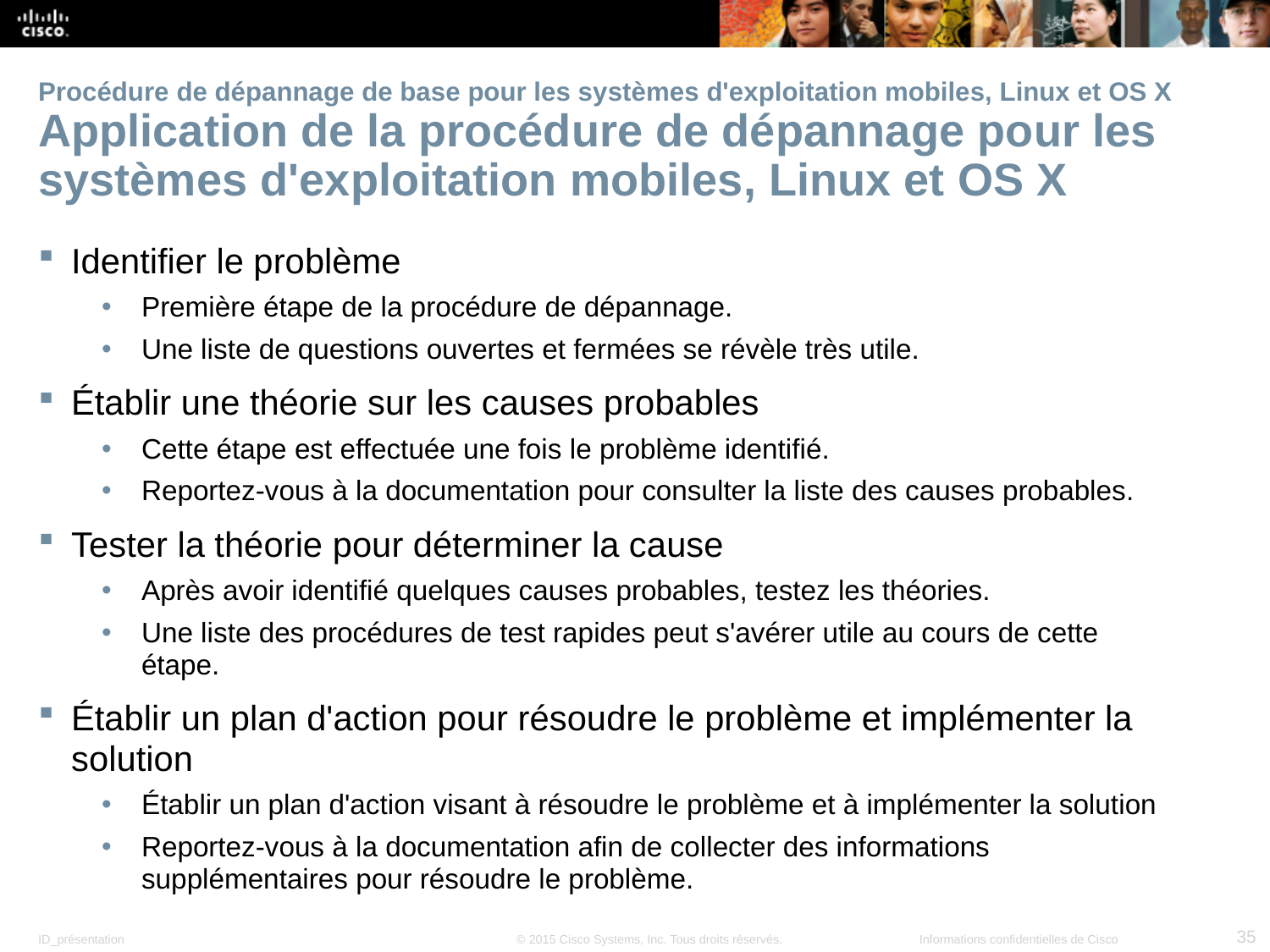

# Procédure de dépannage de base pour les systèmes d'exploitation mobiles, Linux et OS X Application de la procédure de dépannage pour les systèmes d'exploitation mobiles, Linux et OS X
Identifier le problème
Première étape de la procédure de dépannage.
Une liste de questions ouvertes et fermées se révèle très utile.
Établir une théorie sur les causes probables
Cette étape est effectuée une fois le problème identifié.
Reportez-vous à la documentation pour consulter la liste des causes probables.
Tester la théorie pour déterminer la cause
Après avoir identifié quelques causes probables, testez les théories.
Une liste des procédures de test rapides peut s'avérer utile au cours de cette étape.
Établir un plan d'action pour résoudre le problème et implémenter la solution
Établir un plan d'action visant à résoudre le problème et à implémenter la solution
Reportez-vous à la documentation afin de collecter des informations supplémentaires pour résoudre le problème.